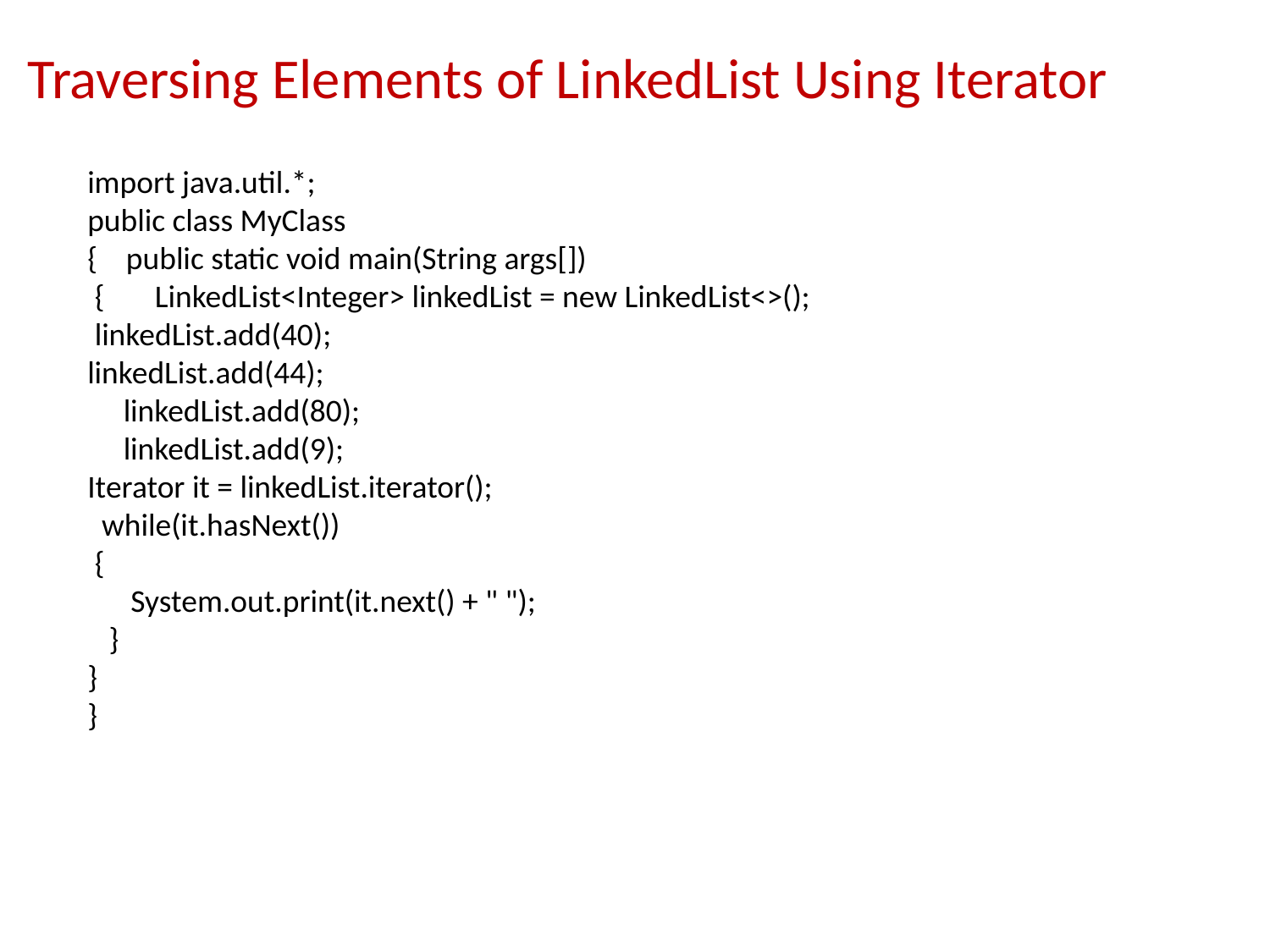

Traversing Elements of LinkedList Using Iterator

import java.util.*;
public class MyClass
{    public static void main(String args[])
 {       LinkedList<Integer> linkedList = new LinkedList<>();
 linkedList.add(40);
linkedList.add(44);
     linkedList.add(80);
     linkedList.add(9);
Iterator it = linkedList.iterator();
  while(it.hasNext())
 {
      System.out.print(it.next() + " ");
   }
}
}